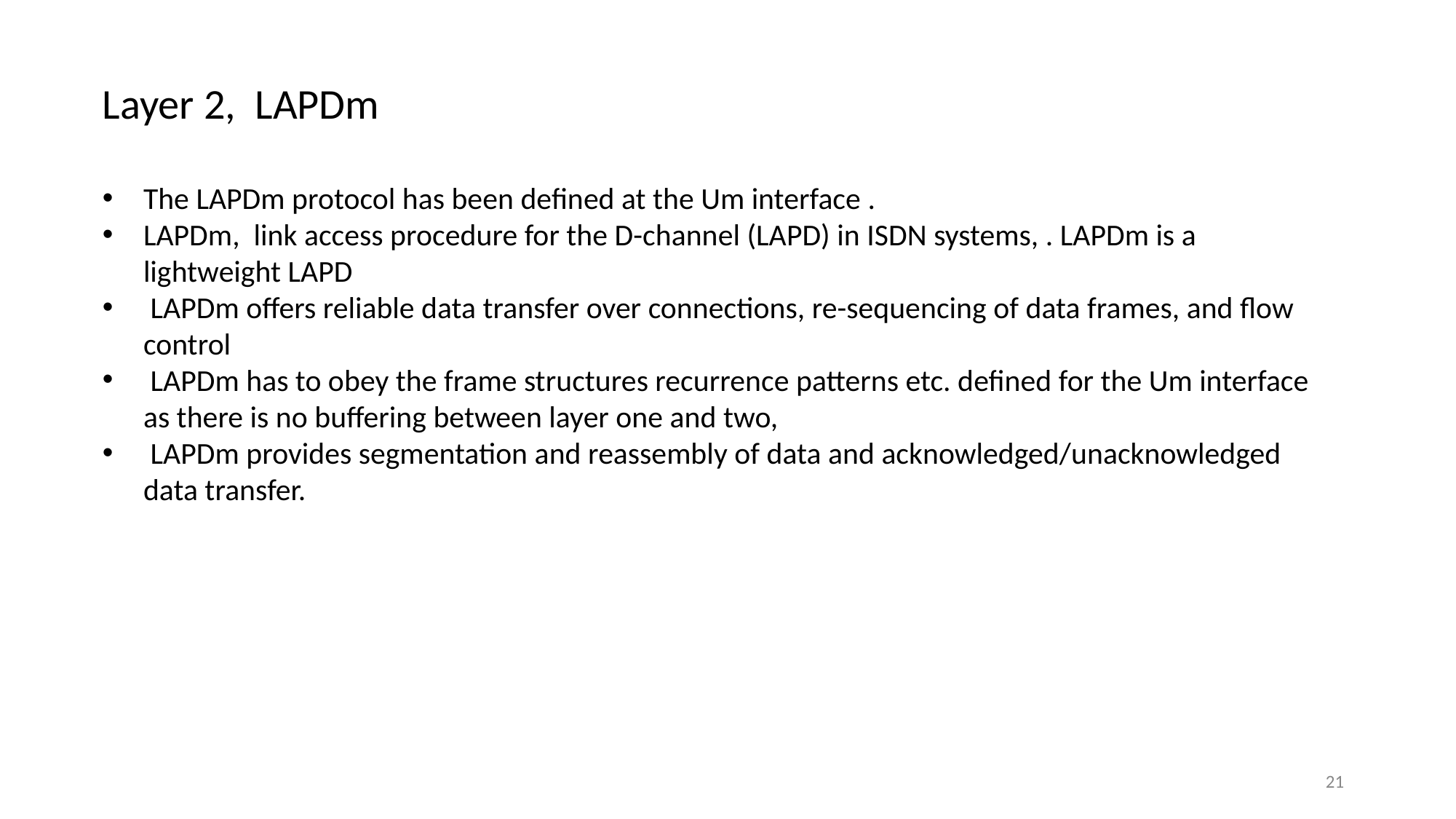

Layer 2,  LAPDm

The LAPDm protocol has been defined at the Um interface .
LAPDm,  link access procedure for the D-channel (LAPD) in ISDN systems, . LAPDm is a lightweight LAPD
 LAPDm offers reliable data transfer over connections, re-sequencing of data frames, and flow control
 LAPDm has to obey the frame structures recurrence patterns etc. defined for the Um interface as there is no buffering between layer one and two,
 LAPDm provides segmentation and reassembly of data and acknowledged/unacknowledged data transfer.
21